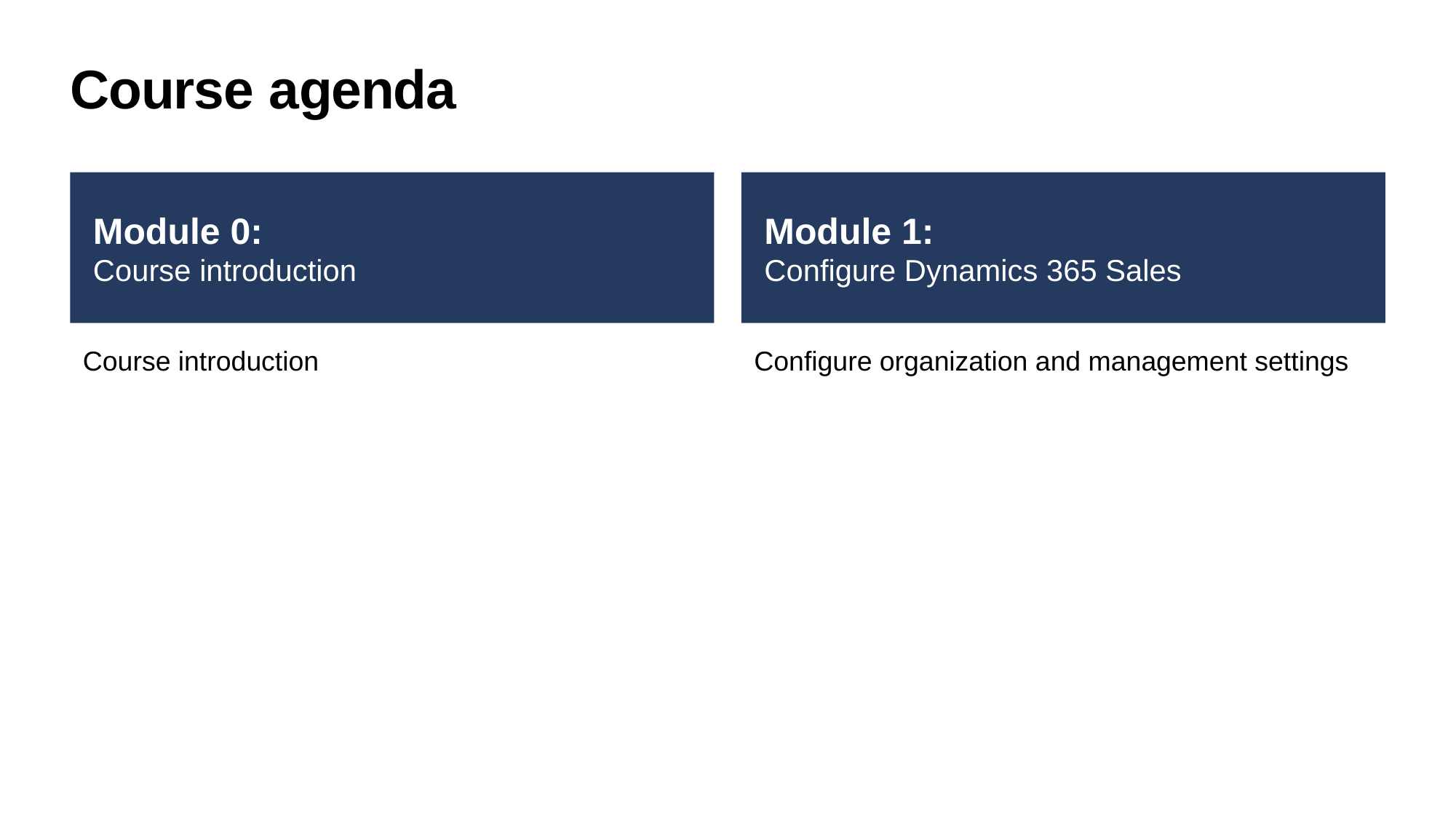

# Course agenda
Module 0:
Course introduction
Module 1:
Configure Dynamics 365 Sales
Course introduction
Configure organization and management settings